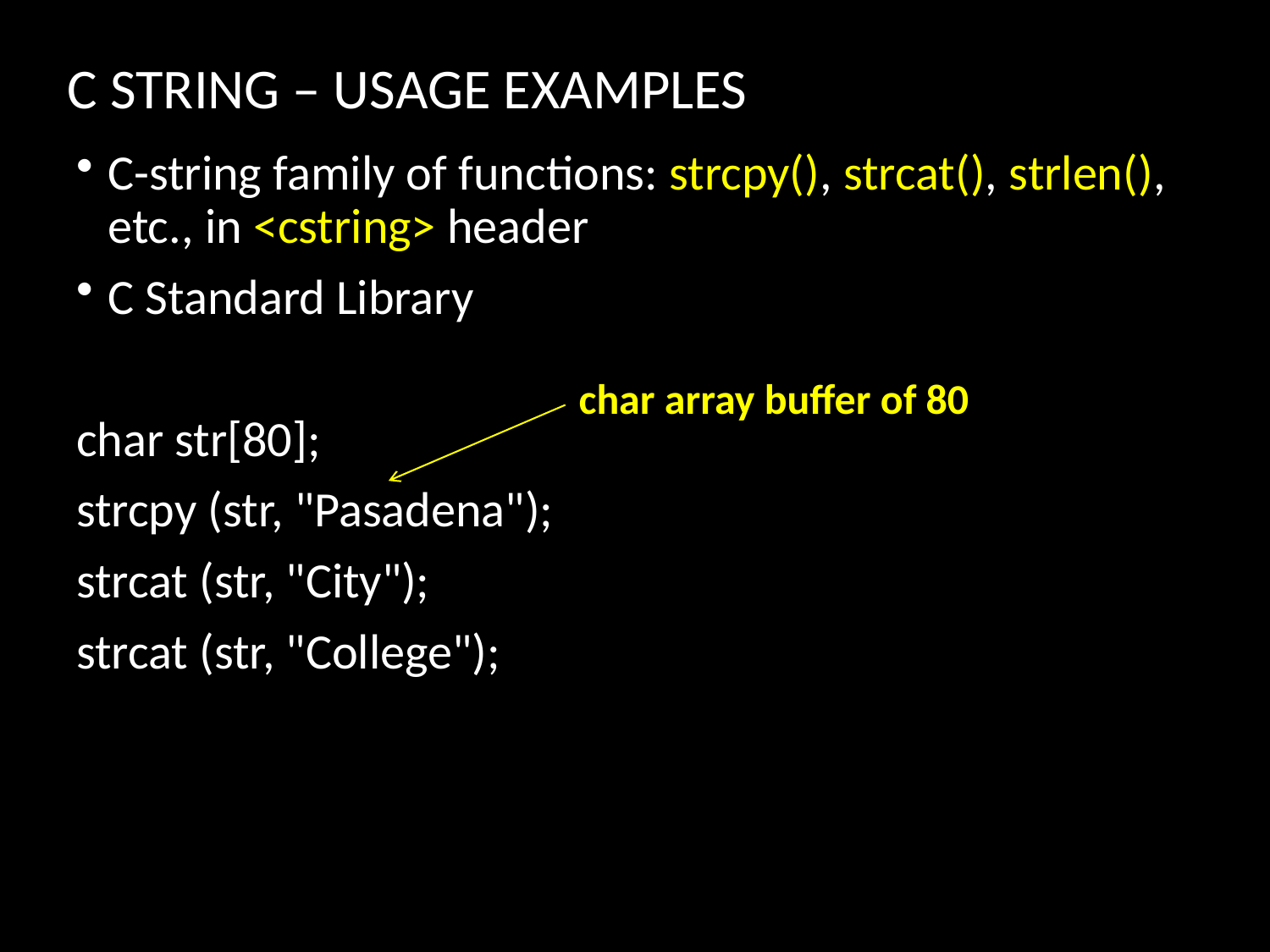

# C STRING – USAGE EXAMPLES
C-string family of functions: strcpy(), strcat(), strlen(), etc., in <cstring> header
C Standard Library

char str[80];
strcpy (str, "Pasadena");
strcat (str, "City");
strcat (str, "College");

char array buffer of 80